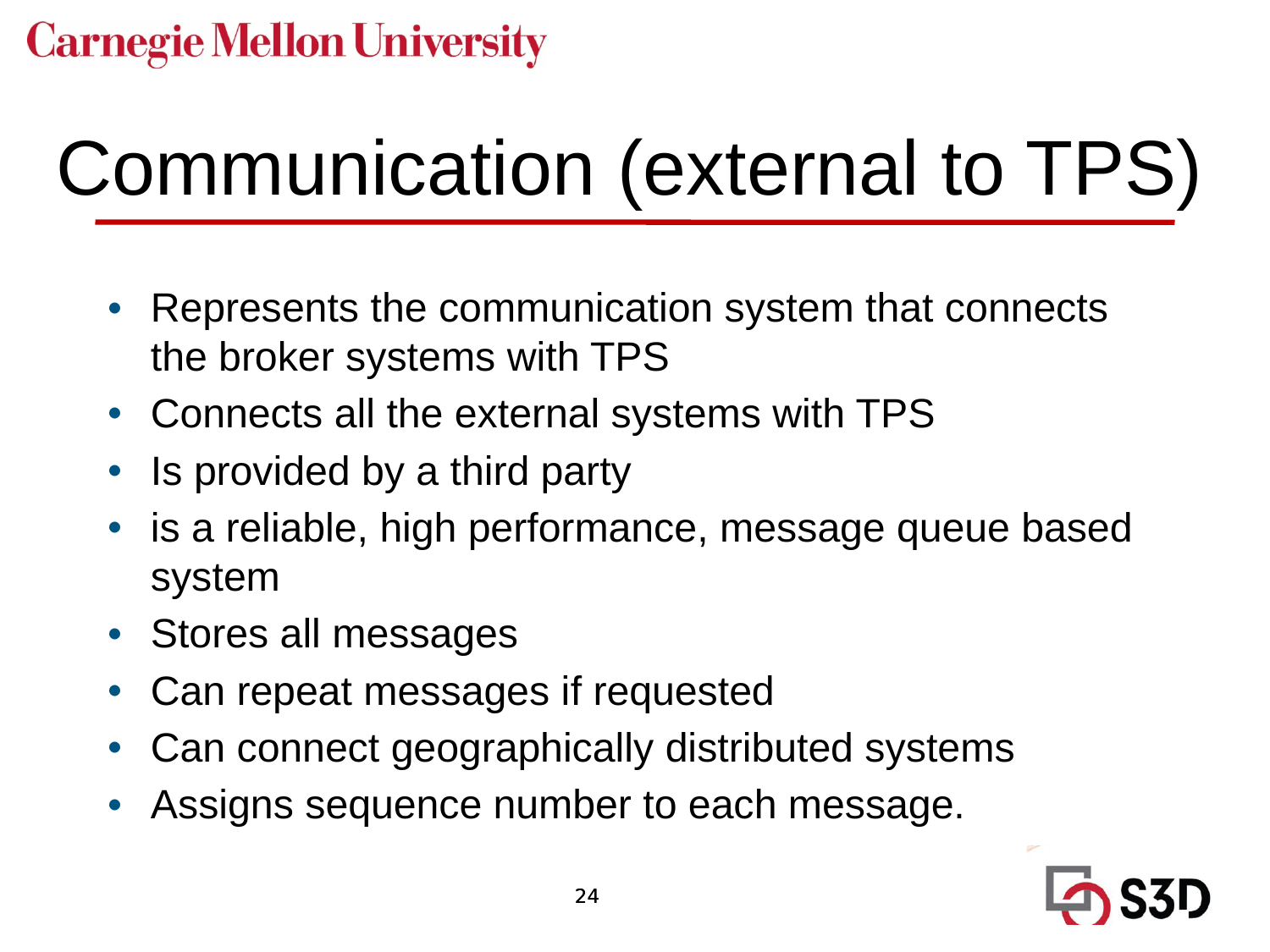

# Communication (external to TPS)
Represents the communication system that connects the broker systems with TPS
Connects all the external systems with TPS
Is provided by a third party
is a reliable, high performance, message queue based system
Stores all messages
Can repeat messages if requested
Can connect geographically distributed systems
Assigns sequence number to each message.
24